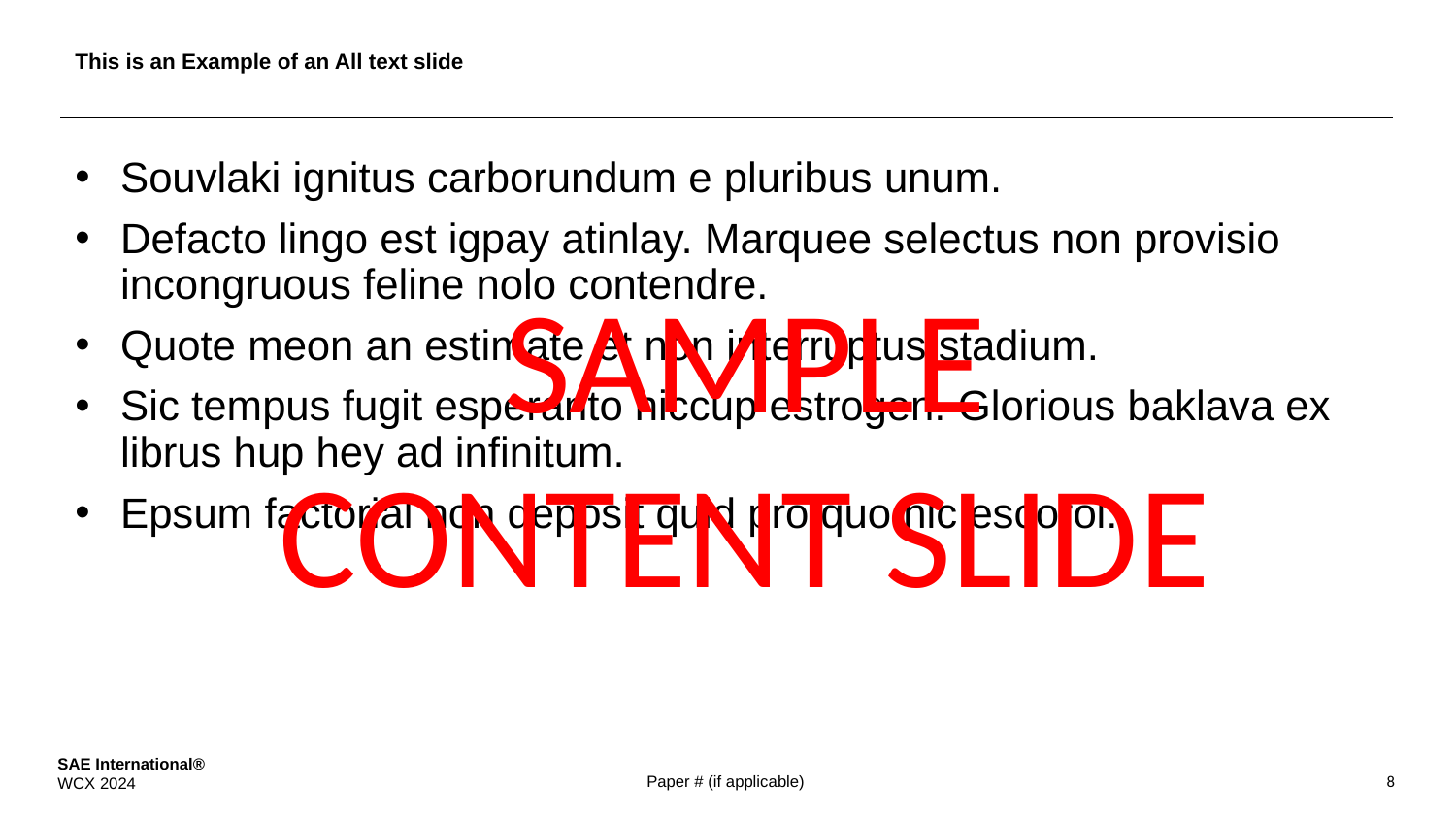

# This is an Example of an All text slide
Souvlaki ignitus carborundum e pluribus unum.
Defacto lingo est igpay atinlay. Marquee selectus non provisio incongruous feline nolo contendre.
Quote meon an estimate et non interruptus stadium.
Sic tempus fugit esperanto hiccup estrogen. Glorious baklava ex librus hup hey ad infinitum.
Epsum factorial non deposit quid pro quo hic escorol.

SAMPLE
CONTENT SLIDE